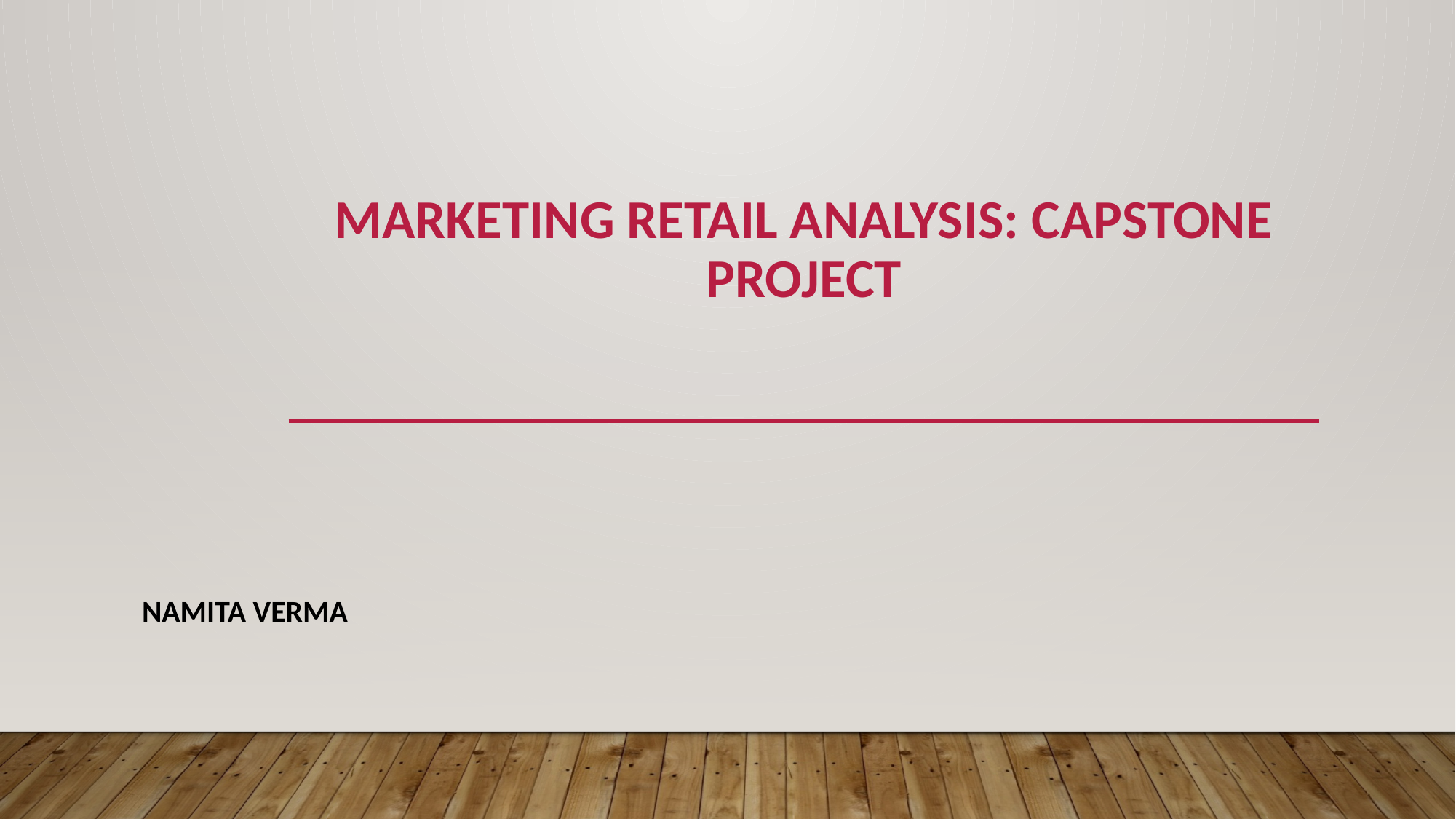

# Marketing Retail Analysis: Capstone Project
Namita Verma